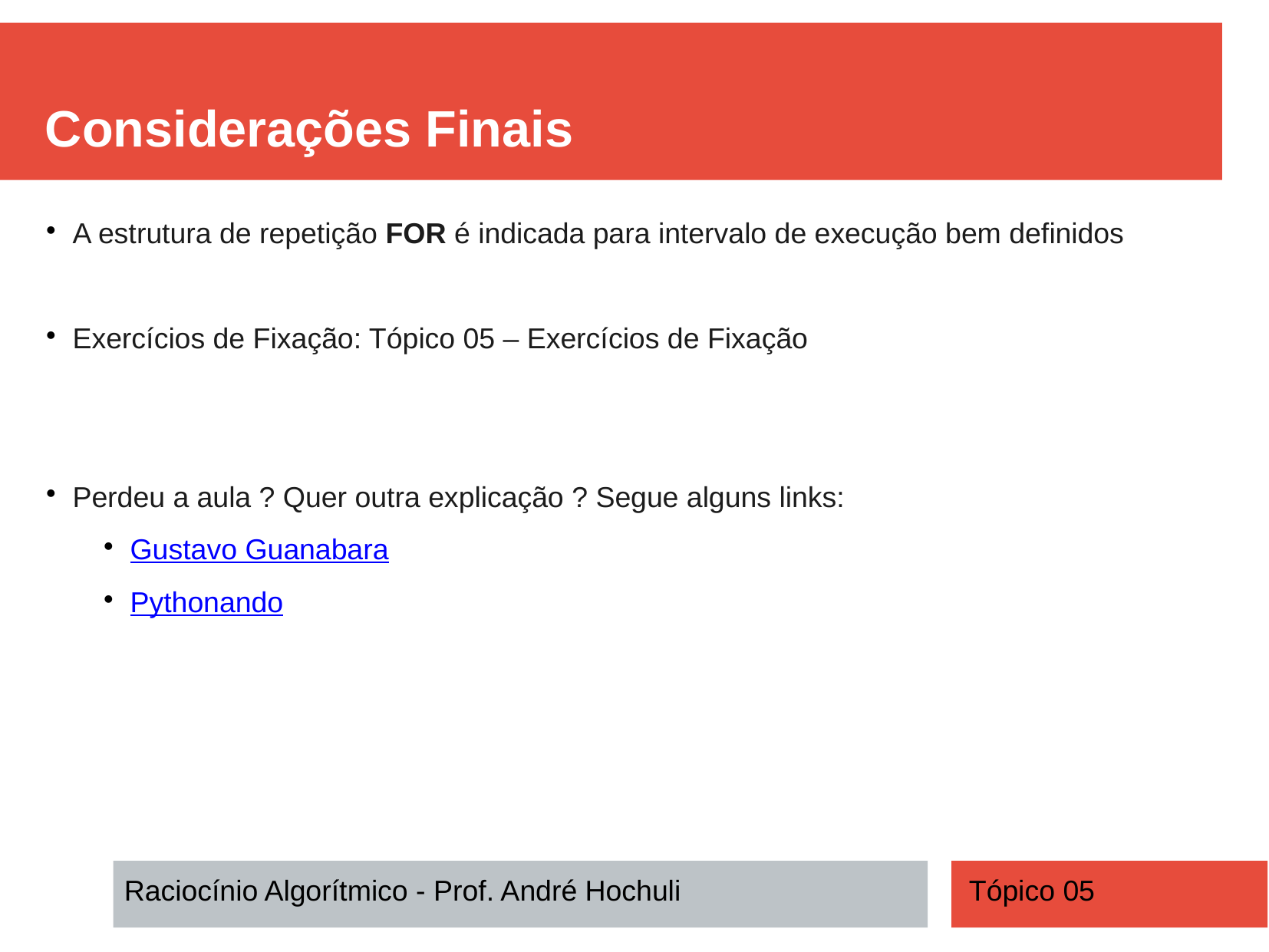

Considerações Finais
A estrutura de repetição FOR é indicada para intervalo de execução bem definidos

Exercícios de Fixação: Tópico 05 – Exercícios de Fixação

Perdeu a aula ? Quer outra explicação ? Segue alguns links:
Gustavo Guanabara
Pythonando

Raciocínio Algorítmico - Prof. André Hochuli
Tópico 05